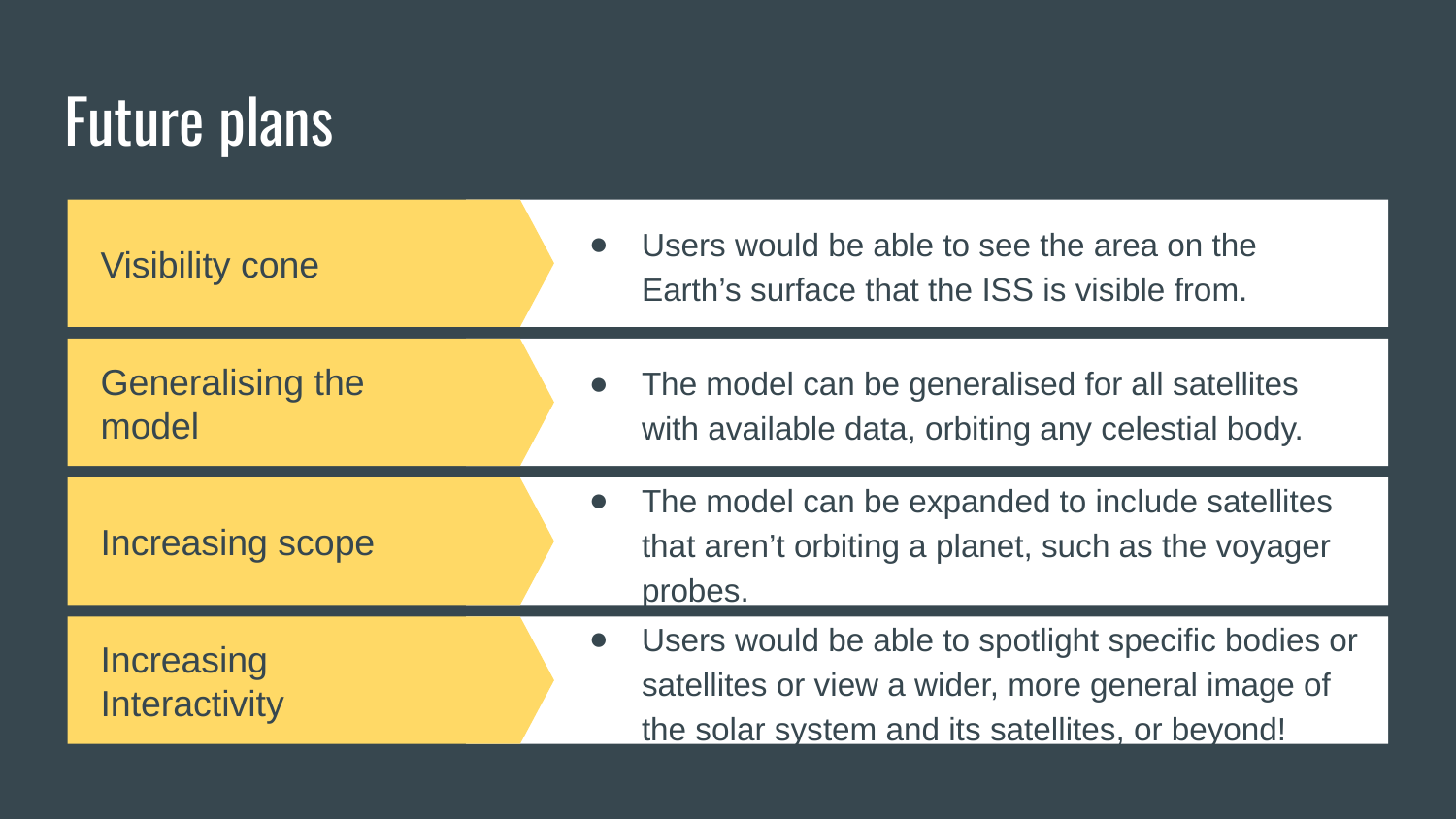

# Future plans

Users would be able to see the area on the Earth’s surface that the ISS is visible from.
Visibility cone

Generalising the model
The model can be generalised for all satellites with available data, orbiting any celestial body.

Increasing scope
The model can be expanded to include satellites that aren’t orbiting a planet, such as the voyager probes.
Increasing Interactivity

Users would be able to spotlight specific bodies or satellites or view a wider, more general image of the solar system and its satellites, or beyond!